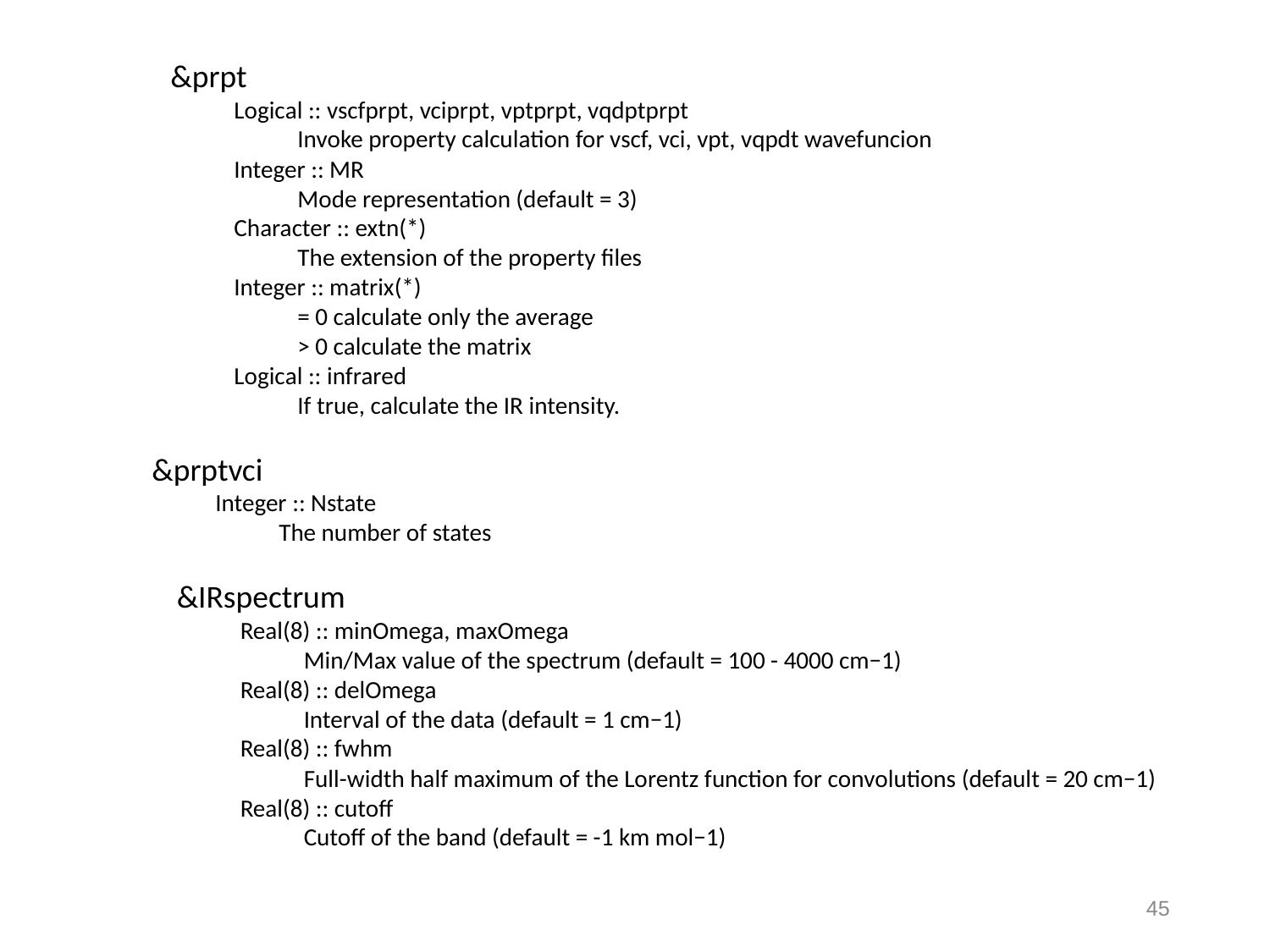

&prpt
Logical :: vscfprpt, vciprpt, vptprpt, vqdptprpt
Invoke property calculation for vscf, vci, vpt, vqpdt wavefuncion
Integer :: MR
Mode representation (default = 3)
Character :: extn(*)
The extension of the property files
Integer :: matrix(*)
= 0 calculate only the average
> 0 calculate the matrix
Logical :: infrared
If true, calculate the IR intensity.
&prptvci
Integer :: Nstate
The number of states
&IRspectrum
Real(8) :: minOmega, maxOmega
Min/Max value of the spectrum (default = 100 - 4000 cm−1)
Real(8) :: delOmega
Interval of the data (default = 1 cm−1)
Real(8) :: fwhm
Full-width half maximum of the Lorentz function for convolutions (default = 20 cm−1)
Real(8) :: cutoff
Cutoff of the band (default = -1 km mol−1)
45